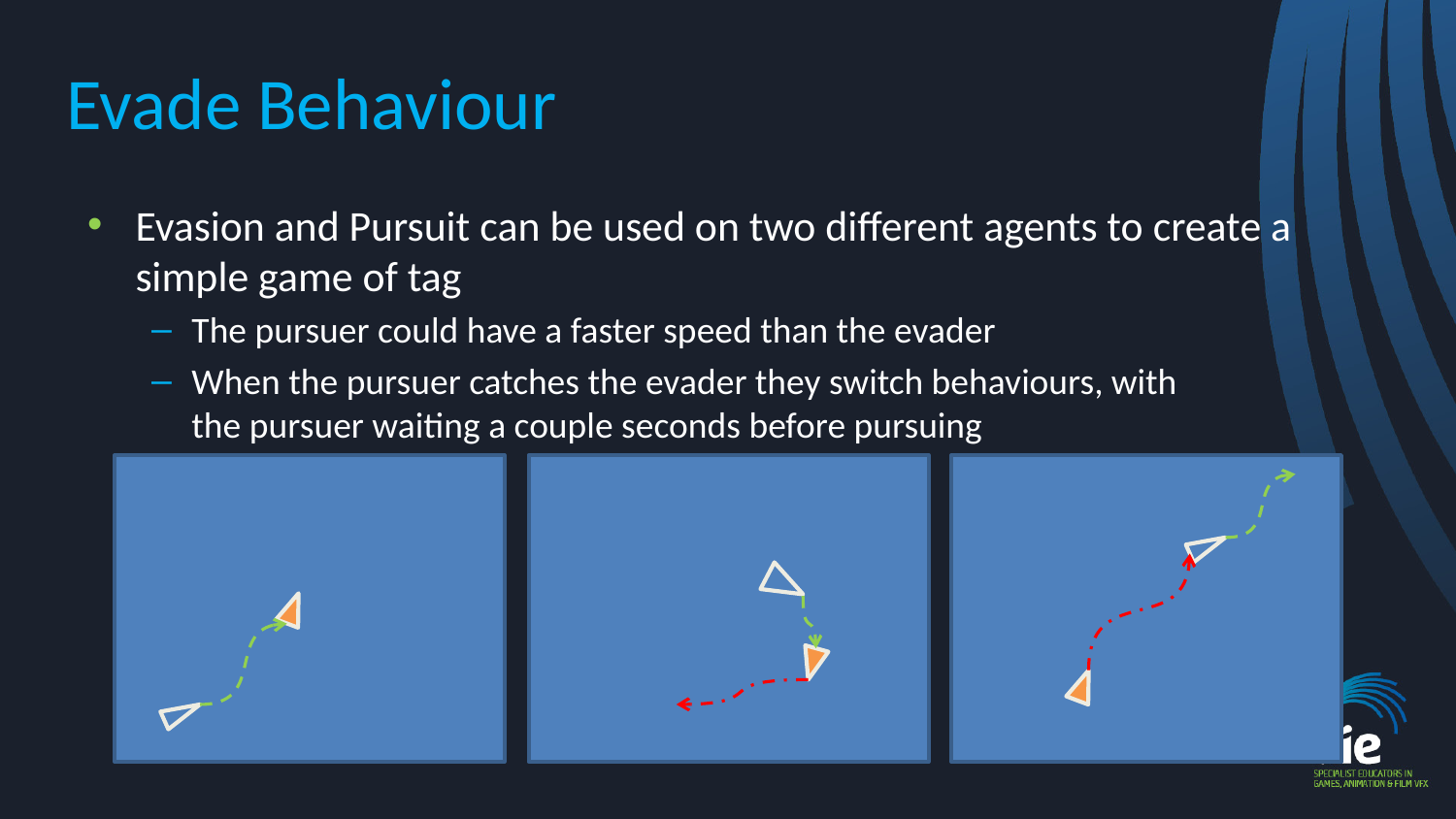

# Evade Behaviour
Evasion and Pursuit can be used on two different agents to create a simple game of tag
The pursuer could have a faster speed than the evader
When the pursuer catches the evader they switch behaviours, with
the pursuer waiting a couple seconds before pursuing